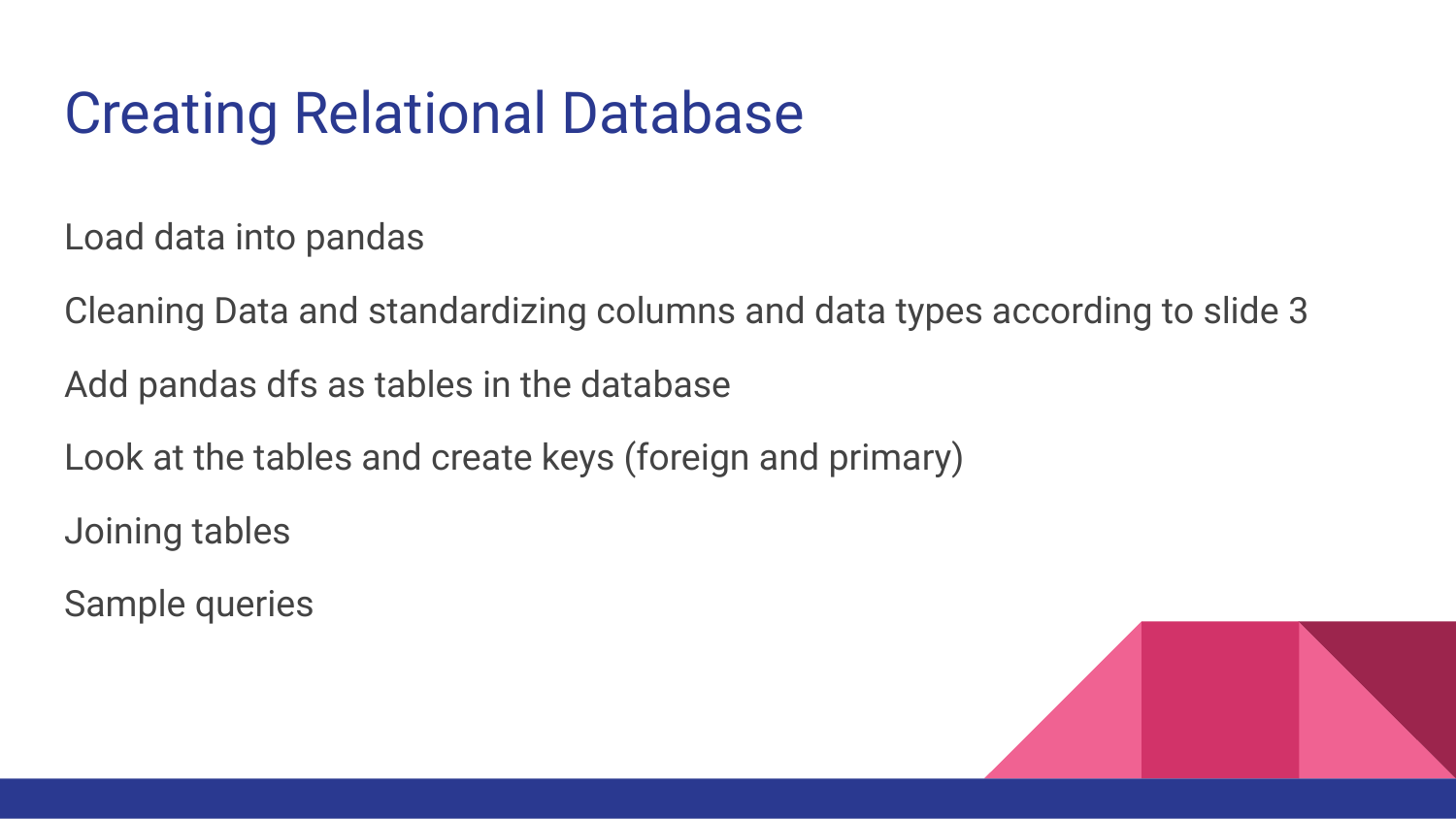

# Creating Relational Database
Load data into pandas
Cleaning Data and standardizing columns and data types according to slide 3
Add pandas dfs as tables in the database
Look at the tables and create keys (foreign and primary)
Joining tables
Sample queries